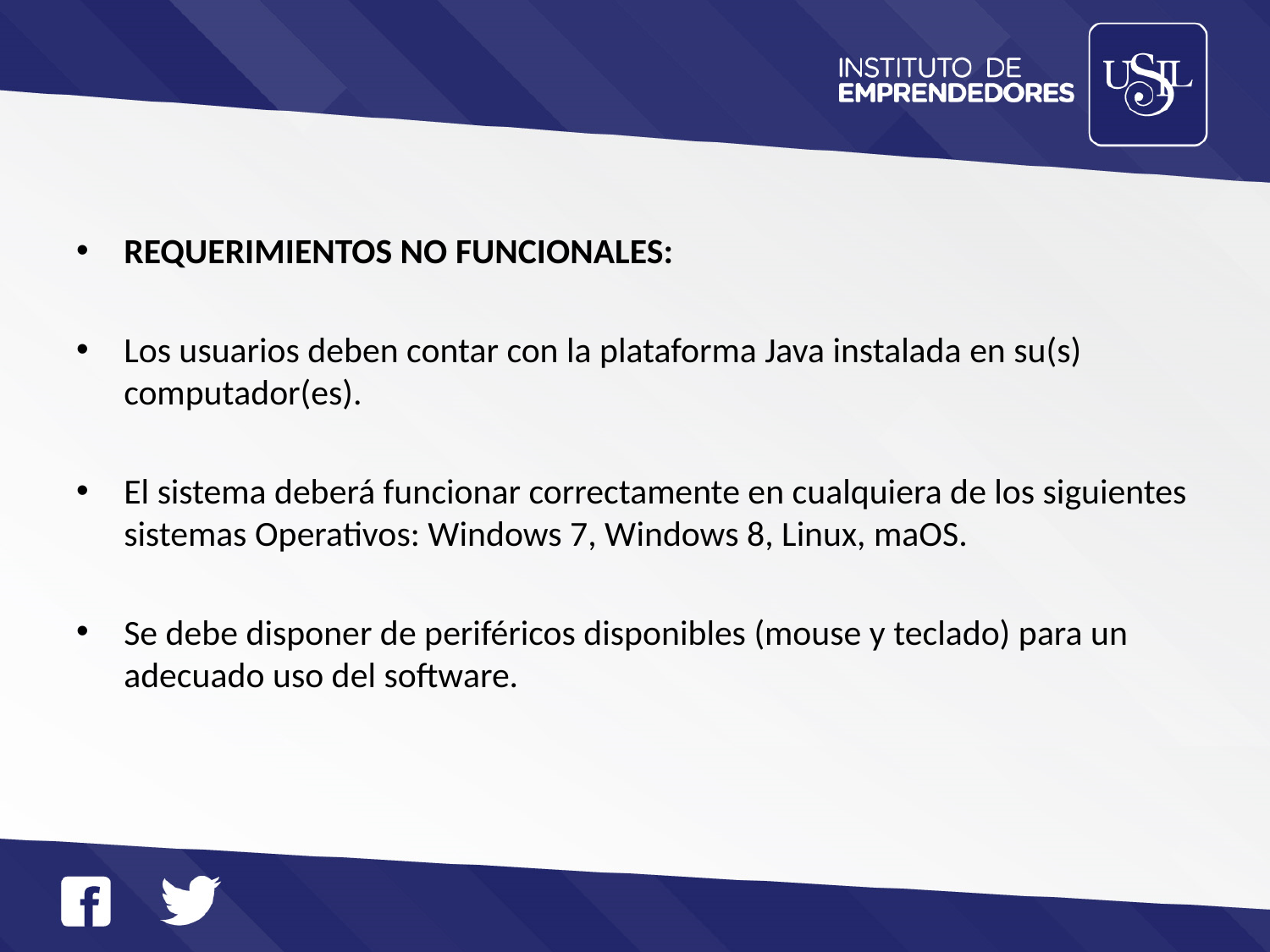

REQUERIMIENTOS NO FUNCIONALES:

Los usuarios deben contar con la plataforma Java instalada en su(s) computador(es).

El sistema deberá funcionar correctamente en cualquiera de los siguientes sistemas Operativos: Windows 7, Windows 8, Linux, maOS.

Se debe disponer de periféricos disponibles (mouse y teclado) para un adecuado uso del software.